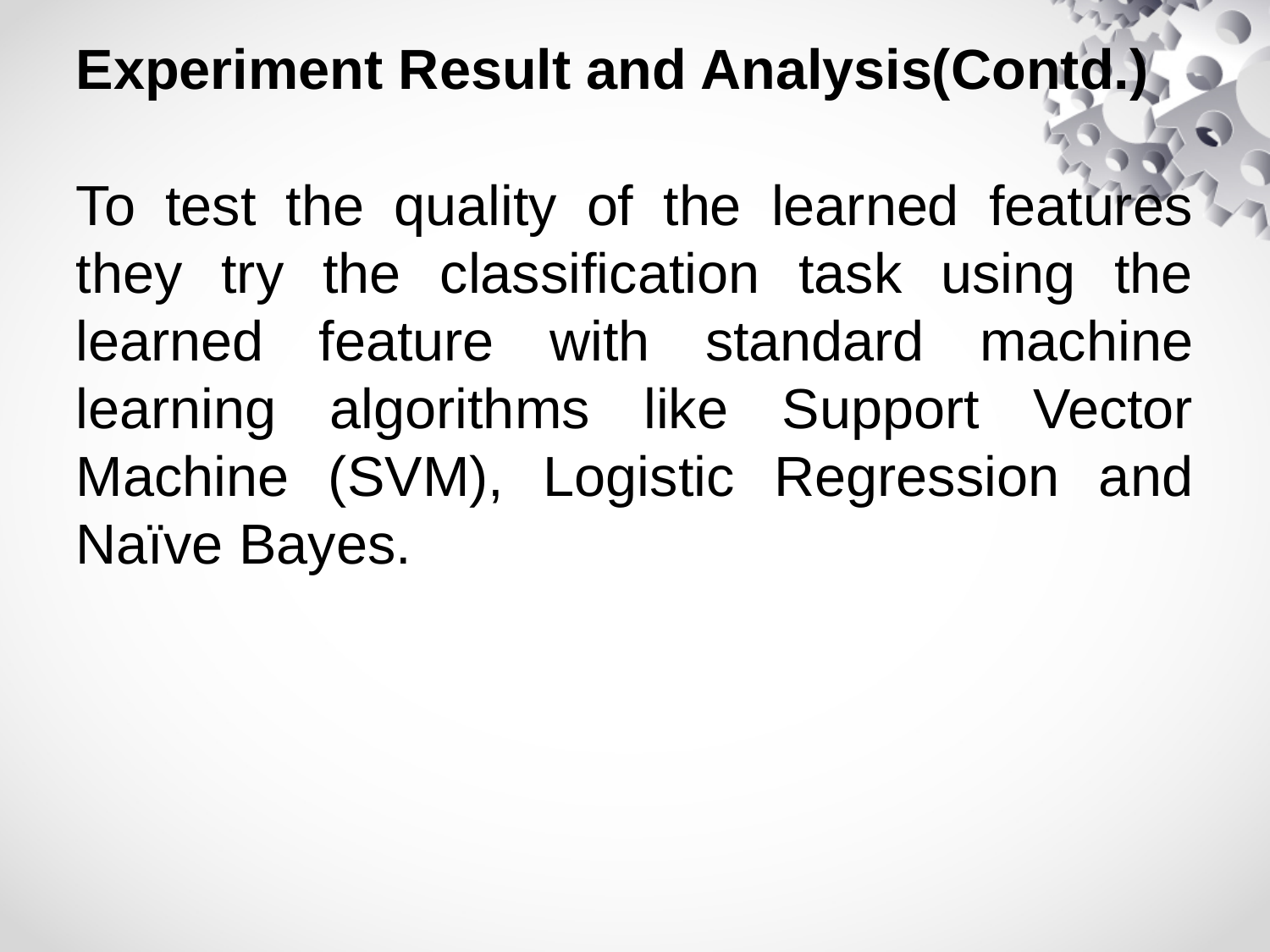

# Experiment Result and Analysis(Contd.)
To test the quality of the learned features they try the classification task using the learned feature with standard machine learning algorithms like Support Vector Machine (SVM), Logistic Regression and Naïve Bayes.